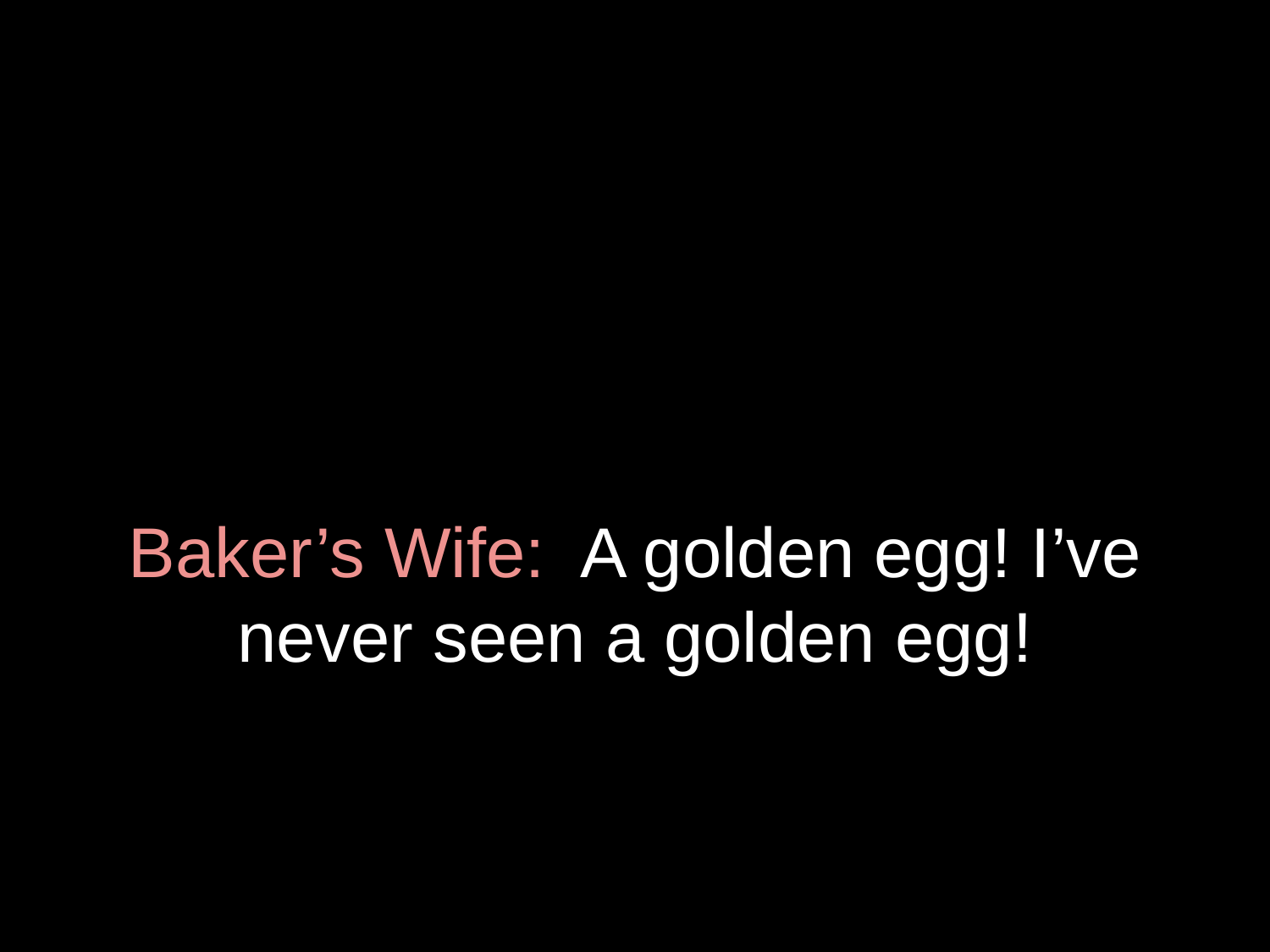

# Baker’s Wife:  A golden egg! I’ve never seen a golden egg!